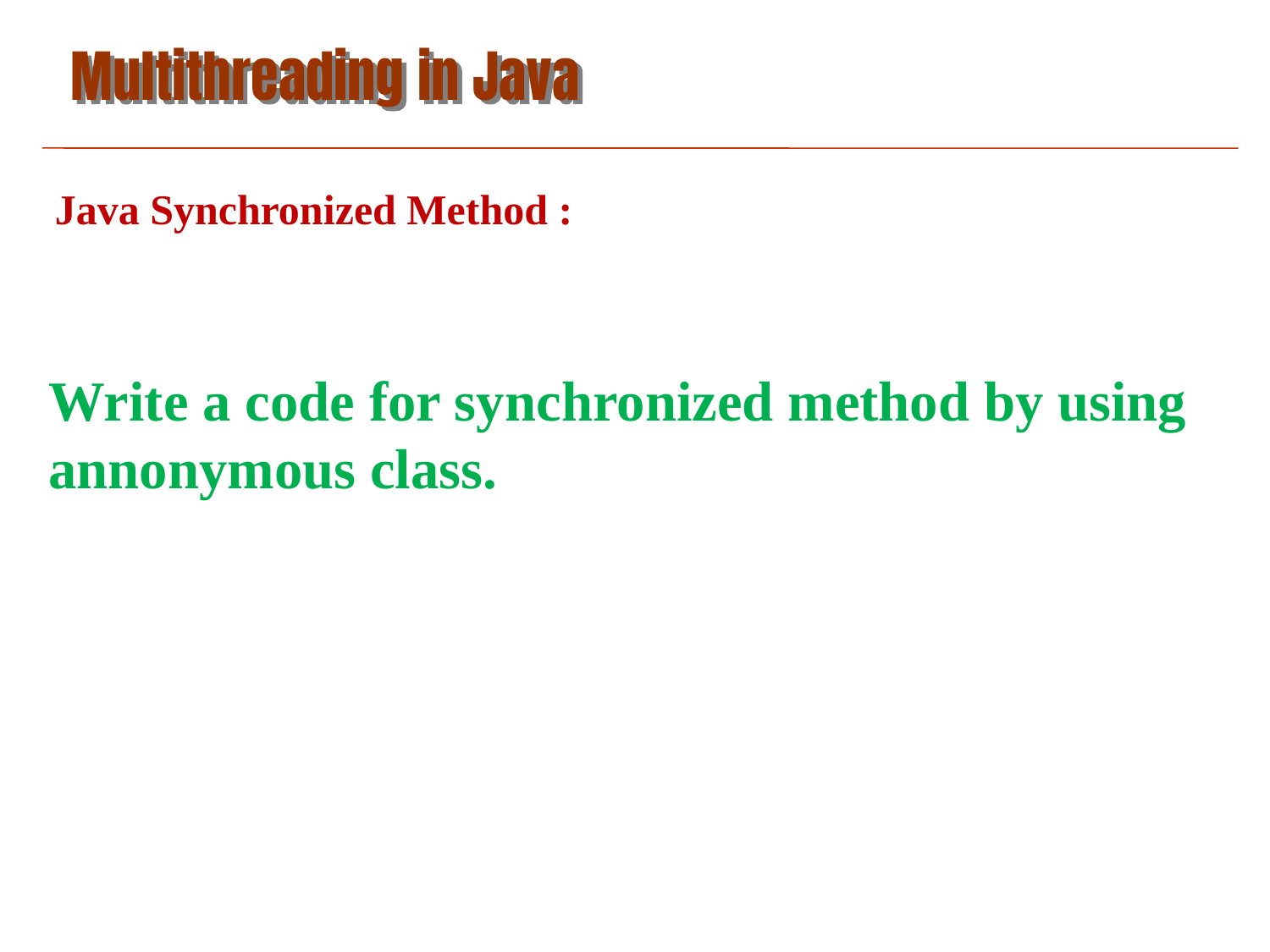

Multithreading in Java

Java Synchronized Method :

Write a code for synchronized method by using annonymous class.